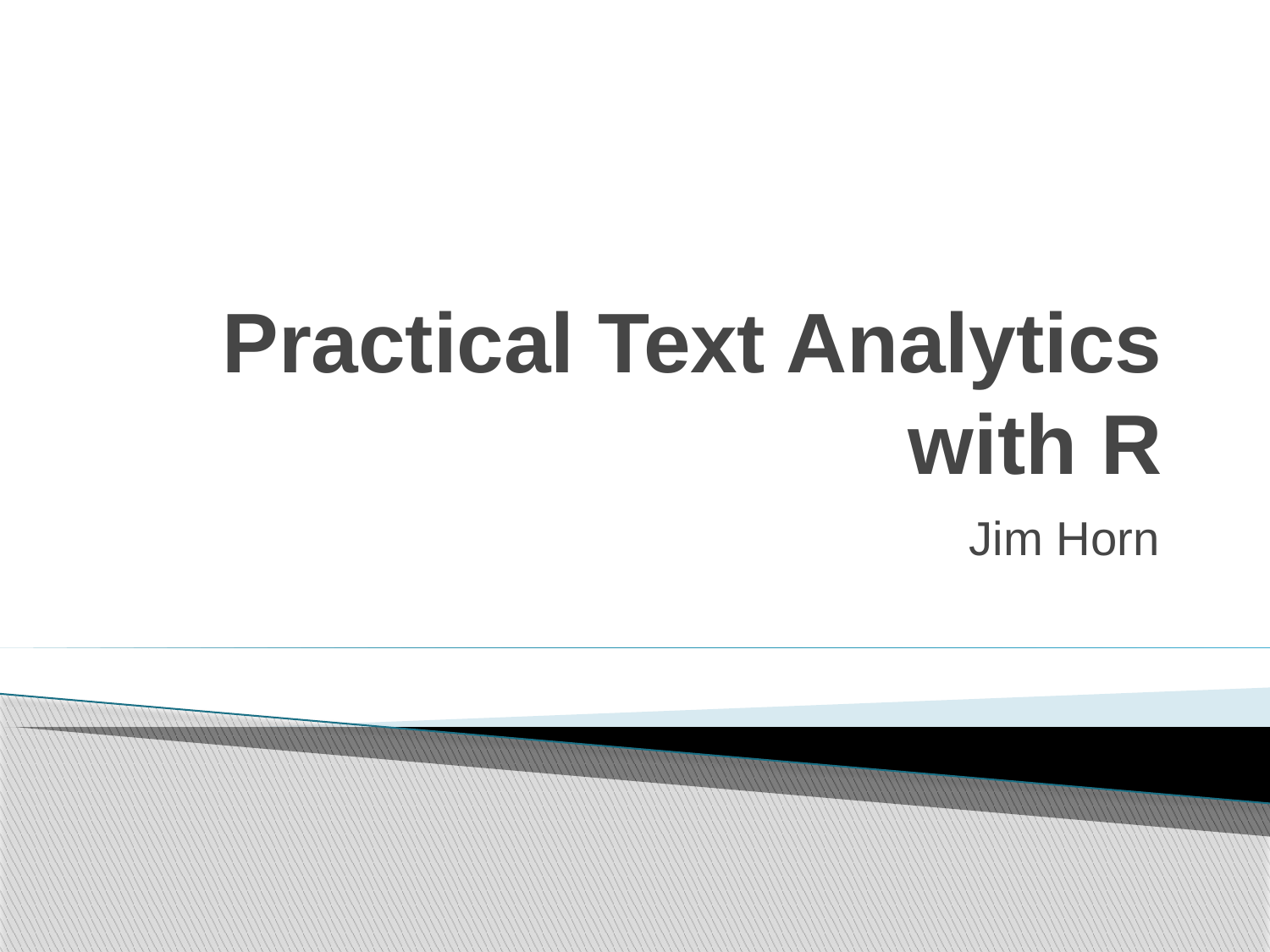

# Practical Text Analytics with R
Jim Horn